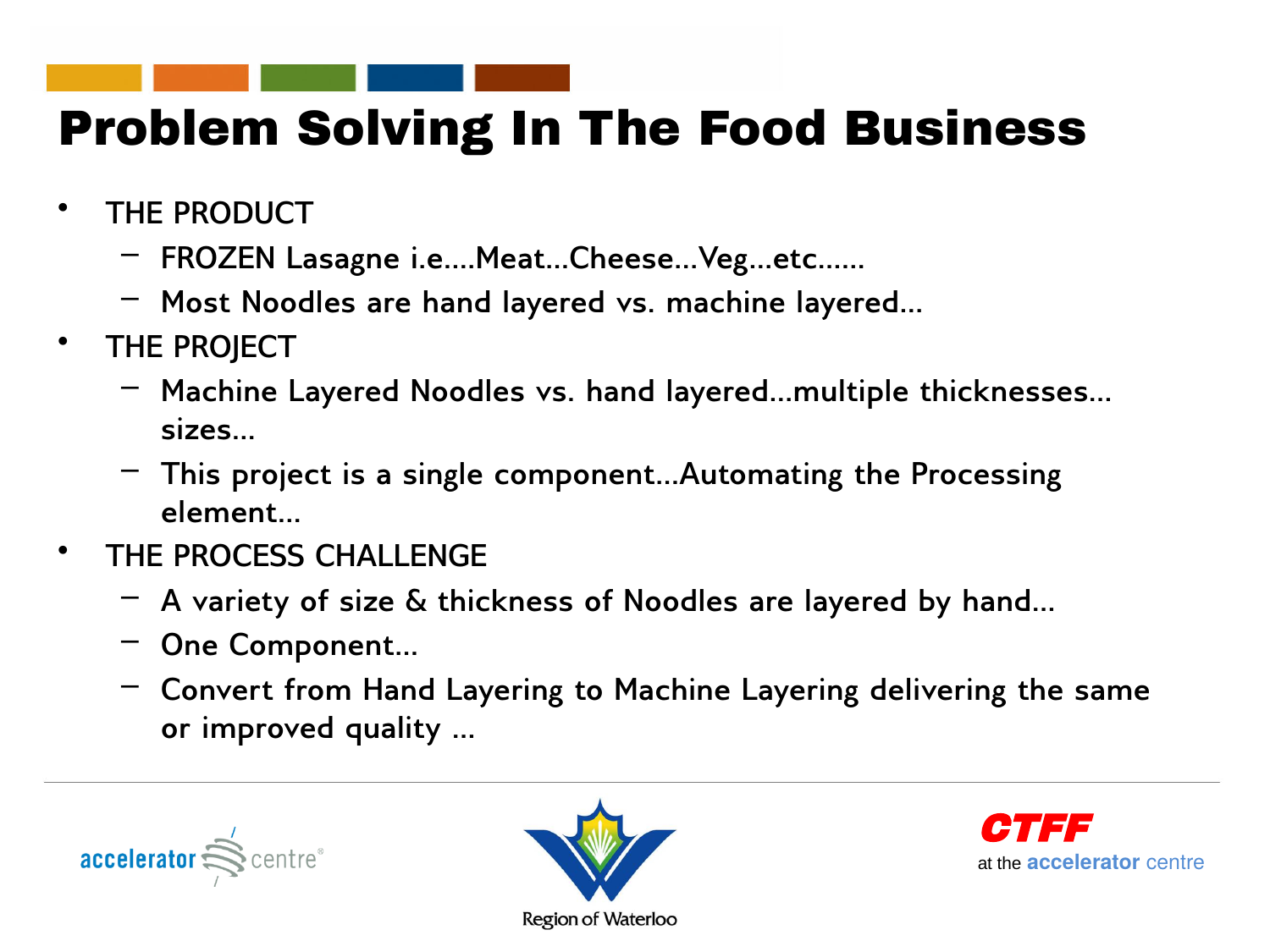

# Problem Solving In The Food Business
THE PRODUCT
FROZEN Lasagne i.e.…Meat…Cheese...Veg…etc……
Most Noodles are hand layered vs. machine layered…
THE PROJECT
Machine Layered Noodles vs. hand layered…multiple thicknesses…sizes…
This project is a single component…Automating the Processing element…
THE PROCESS CHALLENGE
A variety of size & thickness of Noodles are layered by hand…
One Component…
Convert from Hand Layering to Machine Layering delivering the same or improved quality …